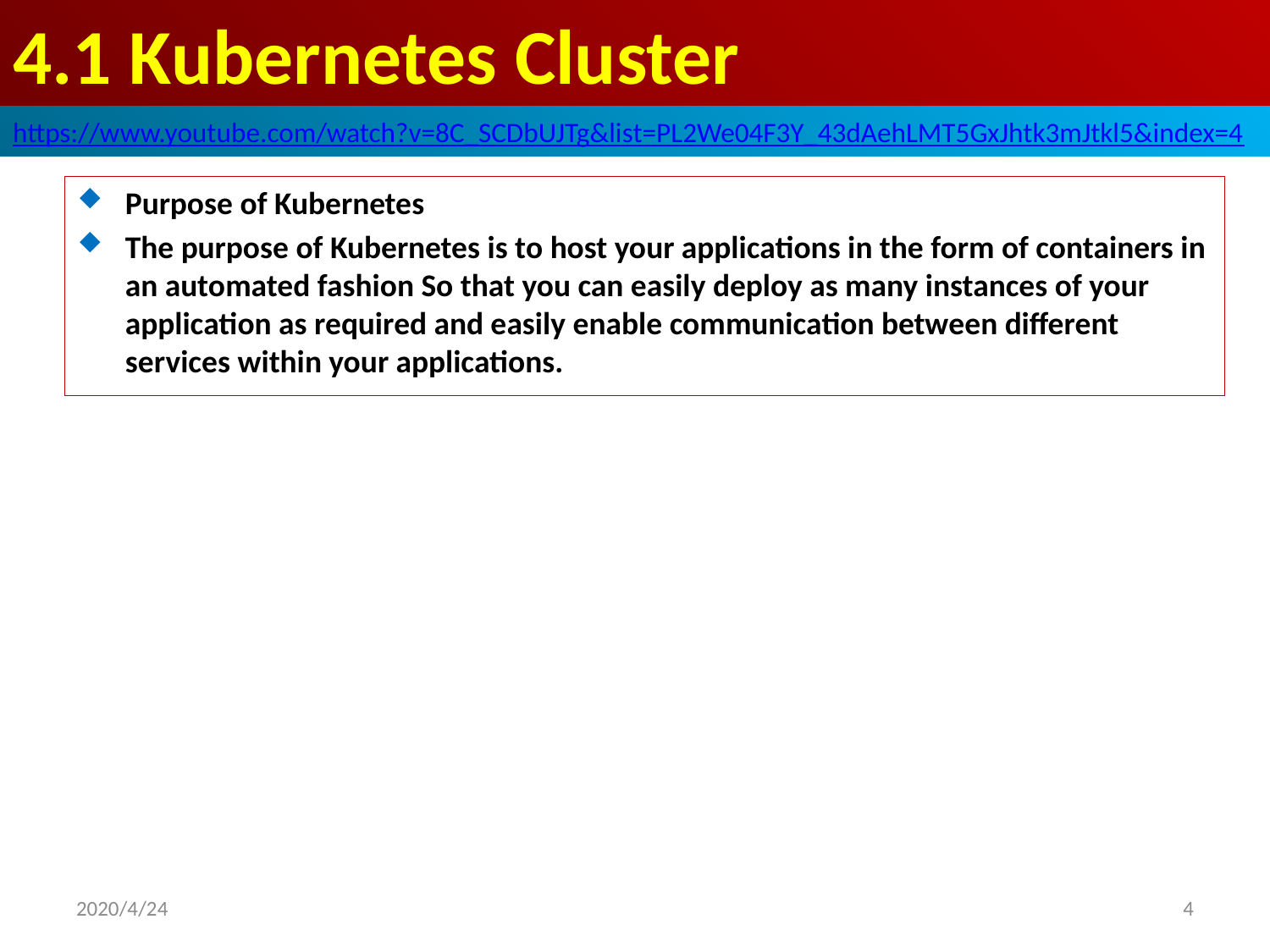

# 4.1 Kubernetes Cluster
https://www.youtube.com/watch?v=8C_SCDbUJTg&list=PL2We04F3Y_43dAehLMT5GxJhtk3mJtkl5&index=4
Purpose of Kubernetes
The purpose of Kubernetes is to host your applications in the form of containers in an automated fashion So that you can easily deploy as many instances of your application as required and easily enable communication between different services within your applications.
2020/4/24
4